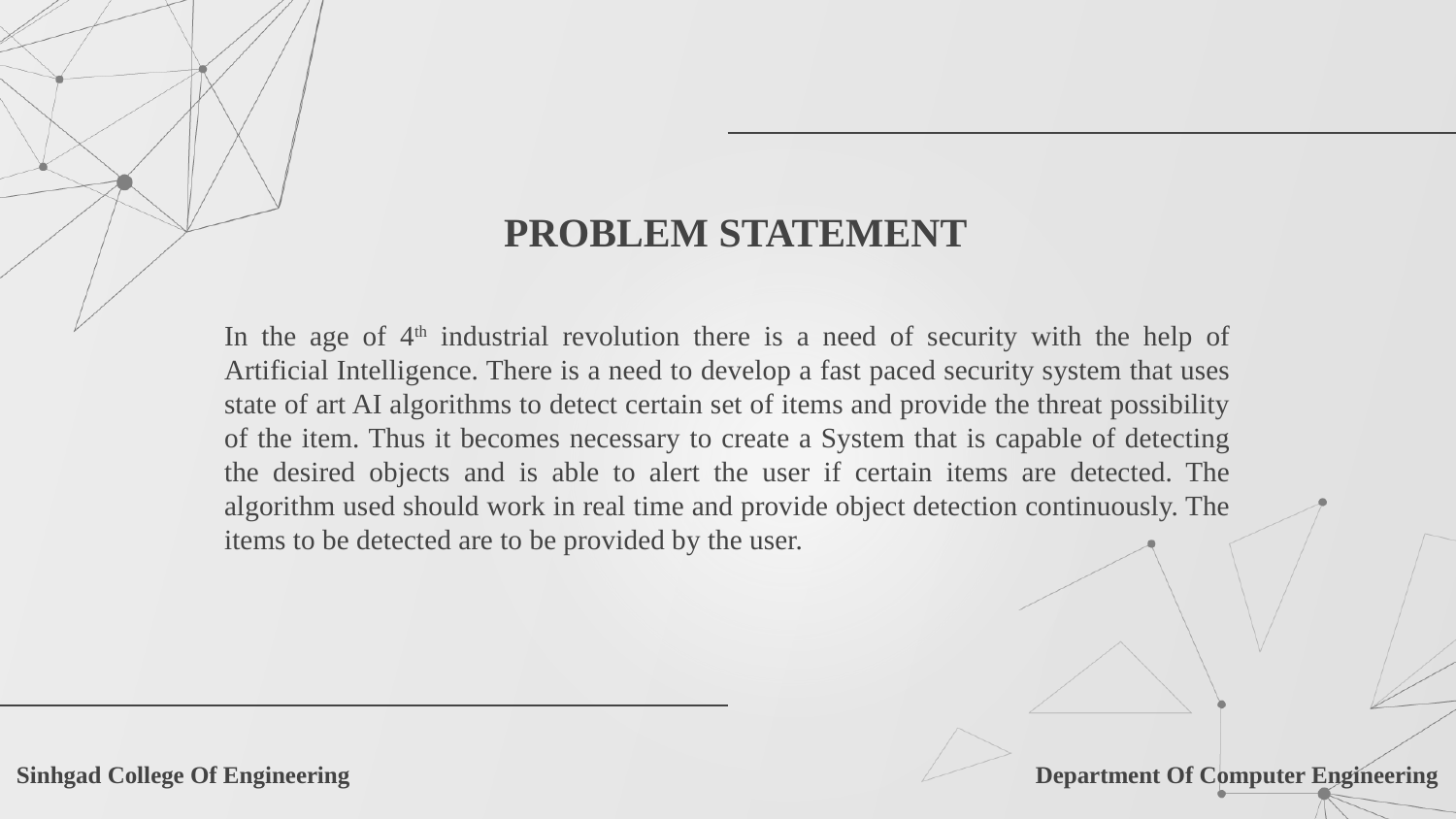

# PROBLEM STATEMENT
In the age of 4th industrial revolution there is a need of security with the help of Artificial Intelligence. There is a need to develop a fast paced security system that uses state of art AI algorithms to detect certain set of items and provide the threat possibility of the item. Thus it becomes necessary to create a System that is capable of detecting the desired objects and is able to alert the user if certain items are detected. The algorithm used should work in real time and provide object detection continuously. The items to be detected are to be provided by the user.
Sinhgad College Of Engineering 					Department Of Computer Engineering